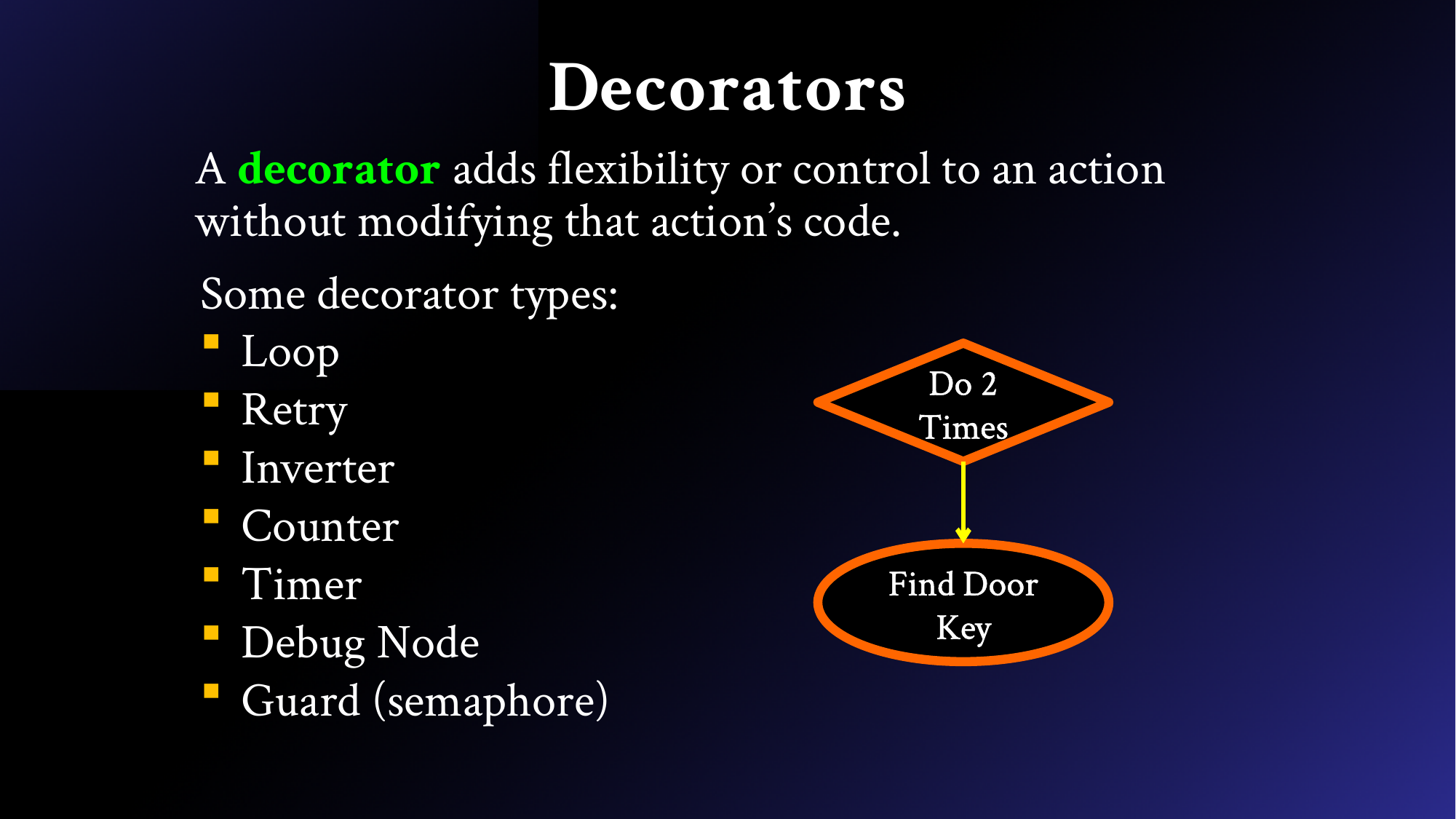

# Decorators
A decorator adds flexibility or control to an action without modifying that action’s code.
Some decorator types:
Loop
Retry
Inverter
Counter
Timer
Debug Node
Guard (semaphore)
Do 2 Times
Find Door Key